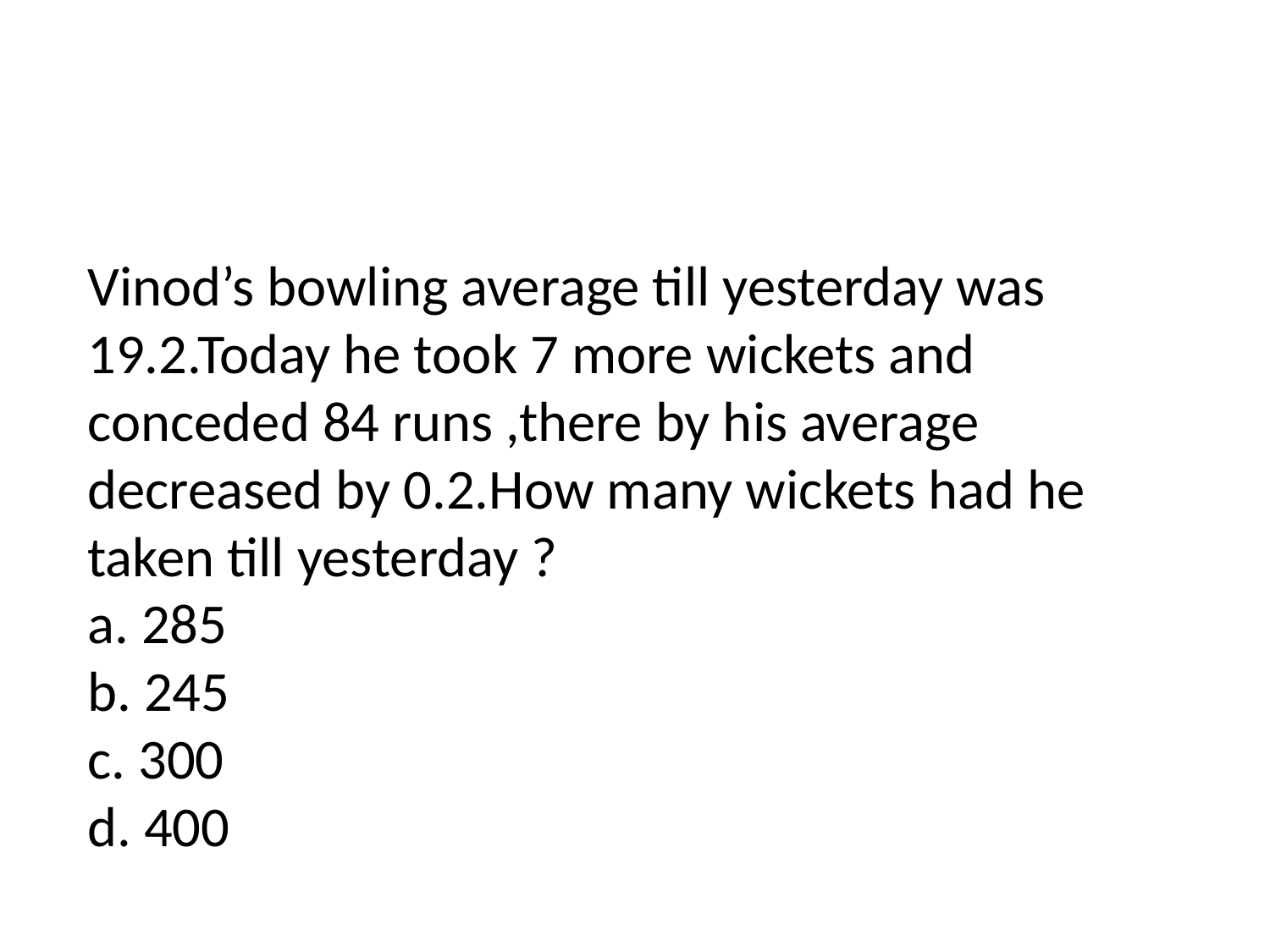

# Vinod’s bowling average till yesterday was 19.2.Today he took 7 more wickets and conceded 84 runs ,there by his average decreased by 0.2.How many wickets had he taken till yesterday ? a. 285 b. 245 c. 300 d. 400